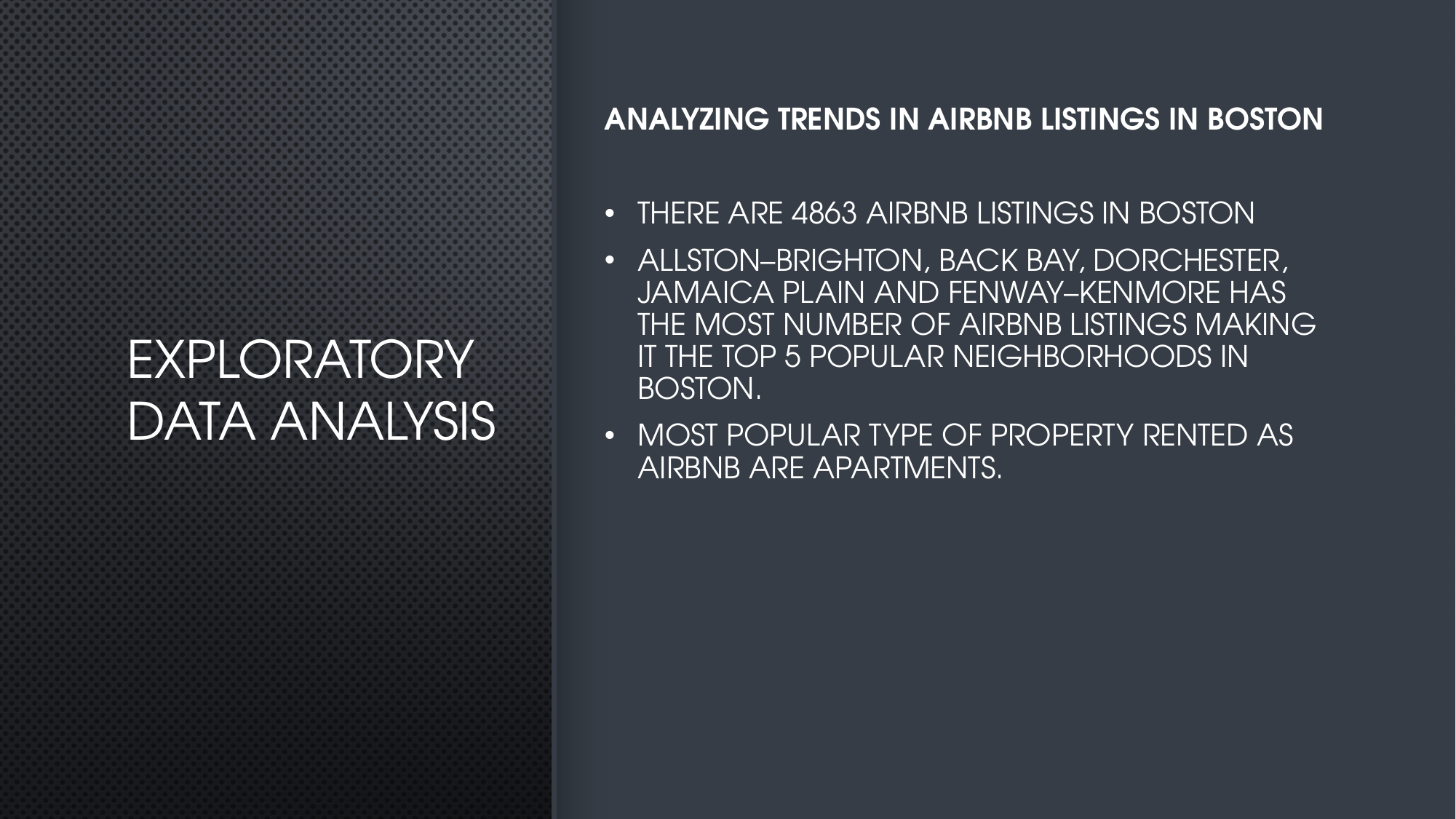

# Exploratory data analysis
Analyzing Trends in Airbnb listings In Boston

There are 4863 Airbnb listings in boston
Allston–Brighton, Back Bay, Dorchester, Jamaica plain and Fenway–Kenmore has the most number of airbnb listings making it the top 5 popular neighborhoods in Boston.
Most popular type of property rented as Airbnb are apartments.